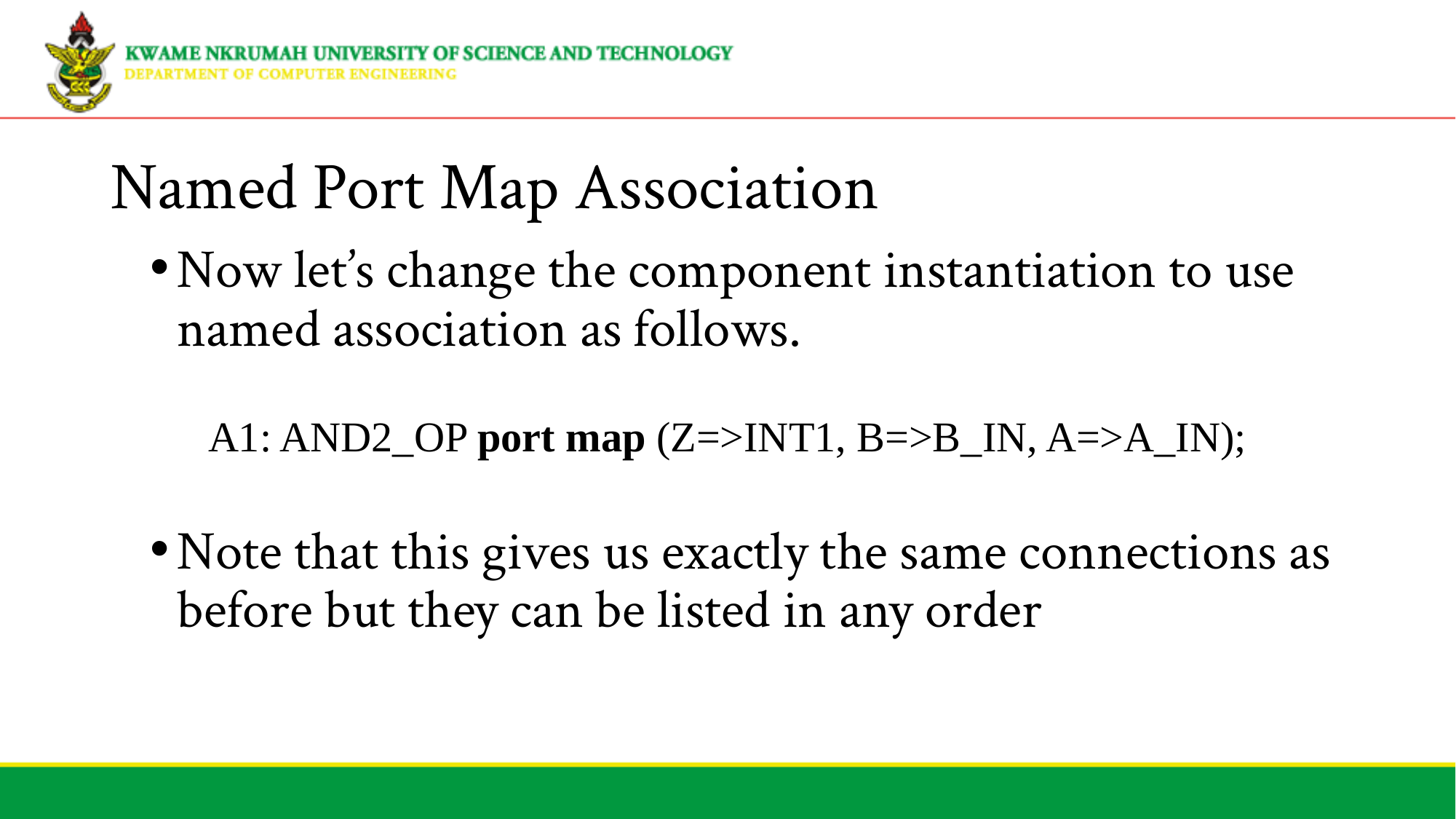

# Named Port Map Association
Now let’s change the component instantiation to use named association as follows.

Note that this gives us exactly the same connections as before but they can be listed in any order
A1: AND2_OP port map (Z=>INT1, B=>B_IN, A=>A_IN);